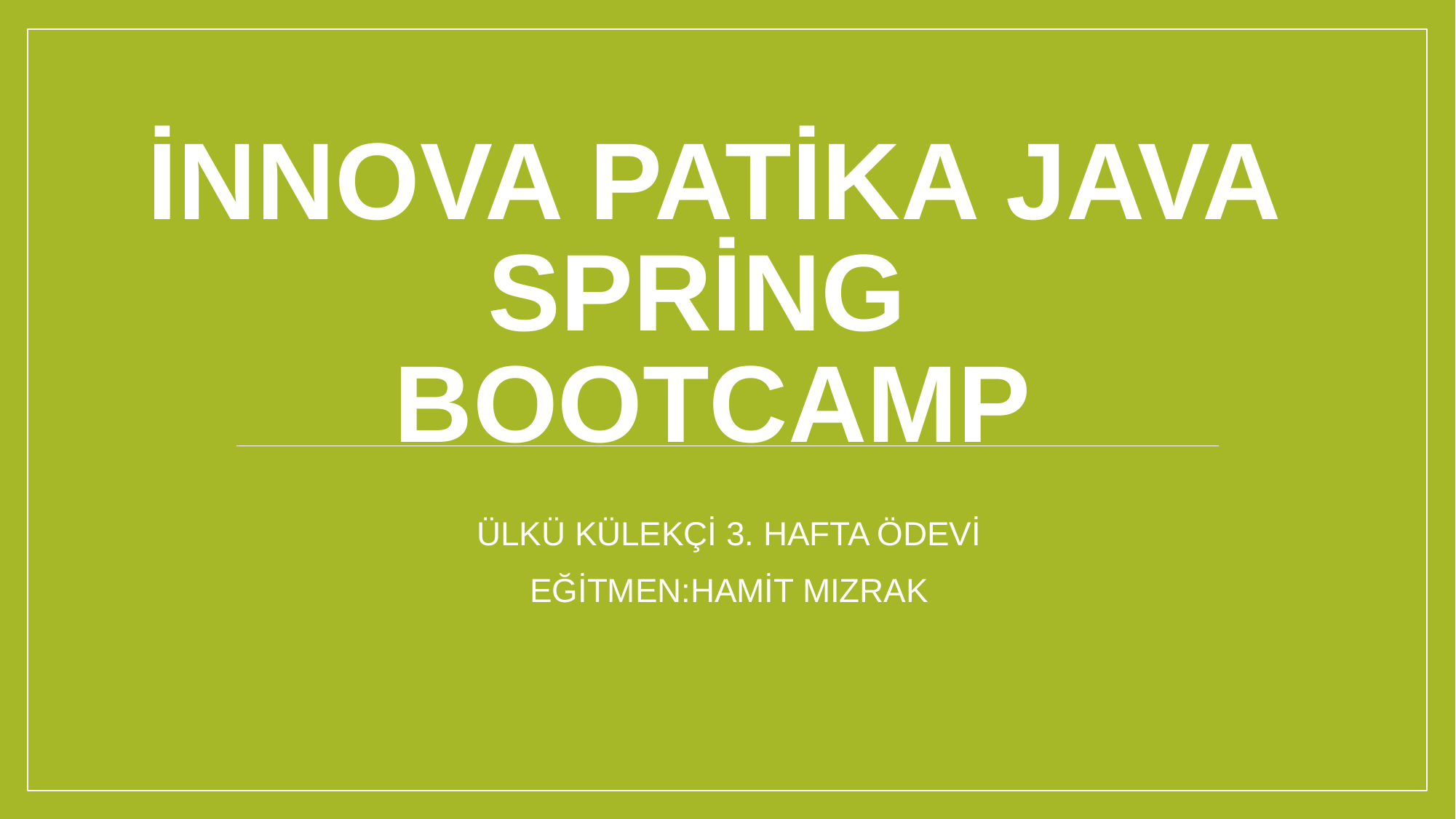

# İNNOVA PATİKA JAVA SPRİNG BOOTCAMP
ÜLKÜ KÜLEKÇİ 3. HAFTA ÖDEVİ
EĞİTMEN:HAMİT MIZRAK